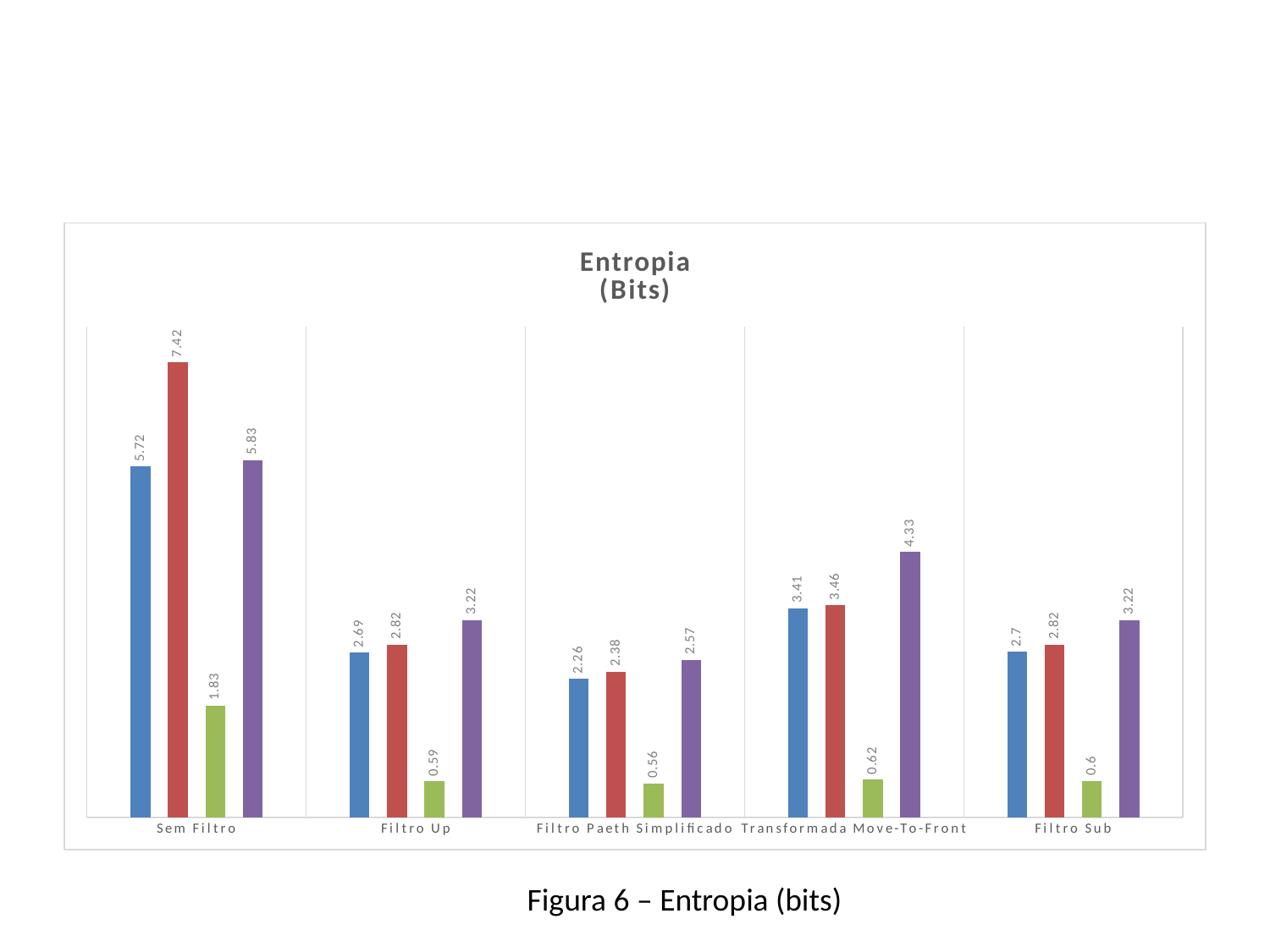

#

### Chart: Entropia
(Bits)

| Category |  |  |  |  |
|---|---|---|---|---|
| Sem Filtro | 5.72 | 7.42 | 1.83 | 5.83 |
| Filtro Up | 2.69 | 2.82 | 0.59 | 3.22 |
| Filtro Paeth Simplificado | 2.26 | 2.38 | 0.56 | 2.57 |
| Transformada Move-To-Front | 3.4099999999999997 | 3.46 | 0.6200000000000003 | 4.33 |
| Filtro Sub | 2.7 | 2.82 | 0.6000000000000003 | 3.22 |
Figura 6 – Entropia (bits)